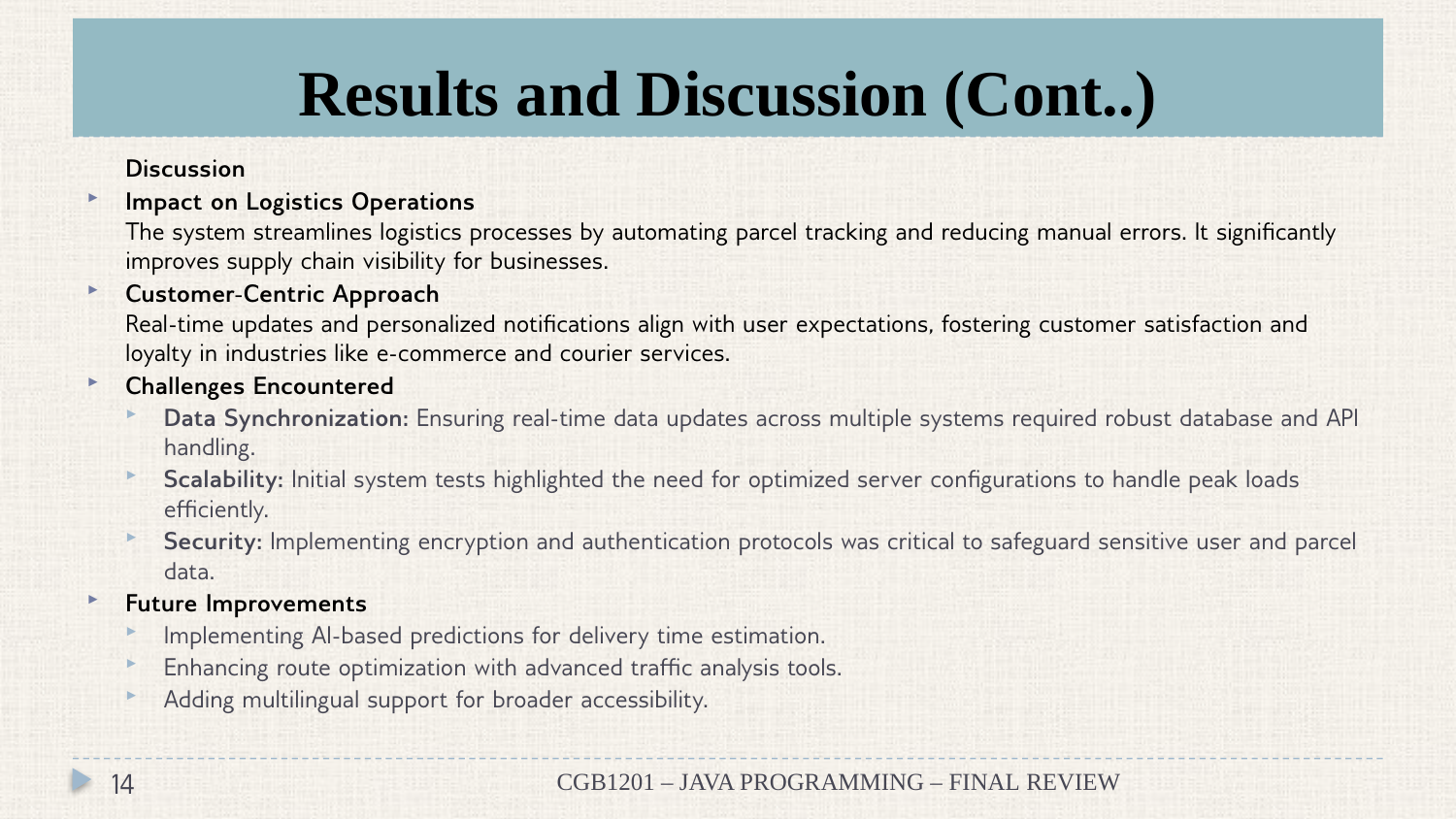

# Results and Discussion (Cont..)
	Discussion
Impact on Logistics Operations
The system streamlines logistics processes by automating parcel tracking and reducing manual errors. It significantly improves supply chain visibility for businesses.
Customer-Centric Approach
Real-time updates and personalized notifications align with user expectations, fostering customer satisfaction and loyalty in industries like e-commerce and courier services.
Challenges Encountered
Data Synchronization: Ensuring real-time data updates across multiple systems required robust database and API handling.
Scalability: Initial system tests highlighted the need for optimized server configurations to handle peak loads efficiently.
Security: Implementing encryption and authentication protocols was critical to safeguard sensitive user and parcel data.
Future Improvements
Implementing AI-based predictions for delivery time estimation.
Enhancing route optimization with advanced traffic analysis tools.
Adding multilingual support for broader accessibility.

14
CGB1201 – JAVA PROGRAMMING – FINAL REVIEW